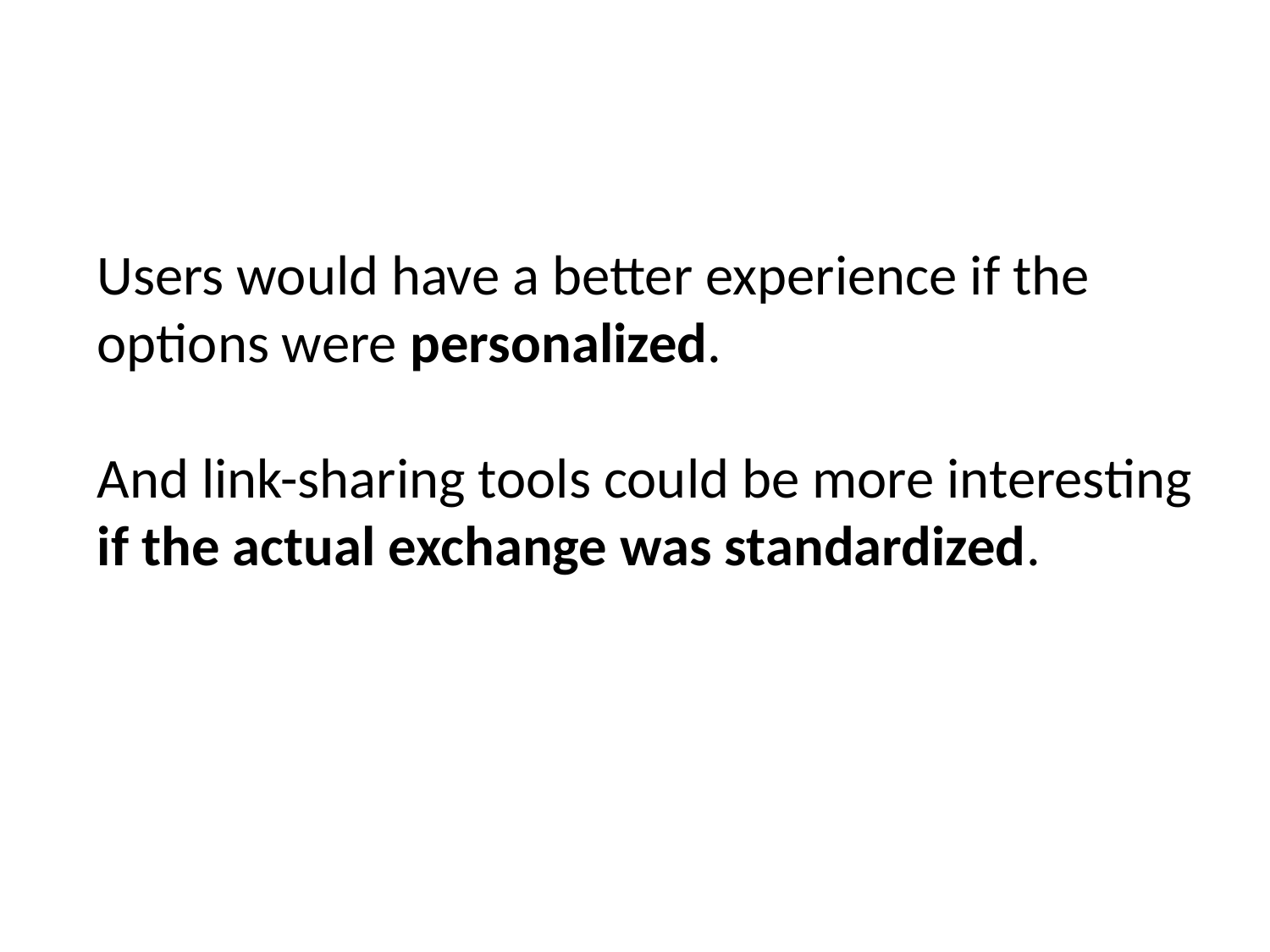

Users would have a better experience if the options were personalized.

And link-sharing tools could be more interesting if the actual exchange was standardized.